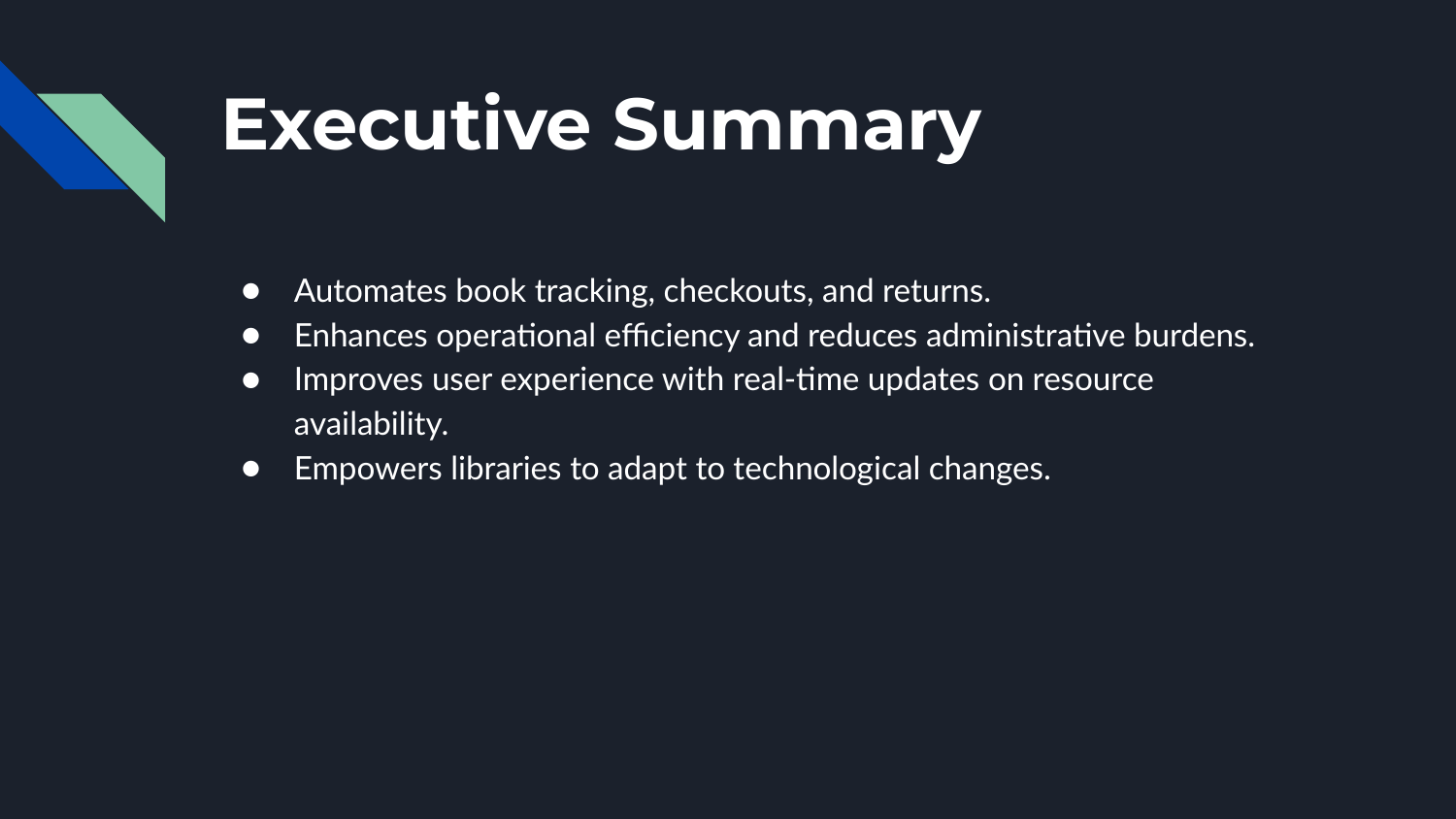

# Executive Summary
Automates book tracking, checkouts, and returns.
Enhances operational efficiency and reduces administrative burdens.
Improves user experience with real-time updates on resource availability.
Empowers libraries to adapt to technological changes.